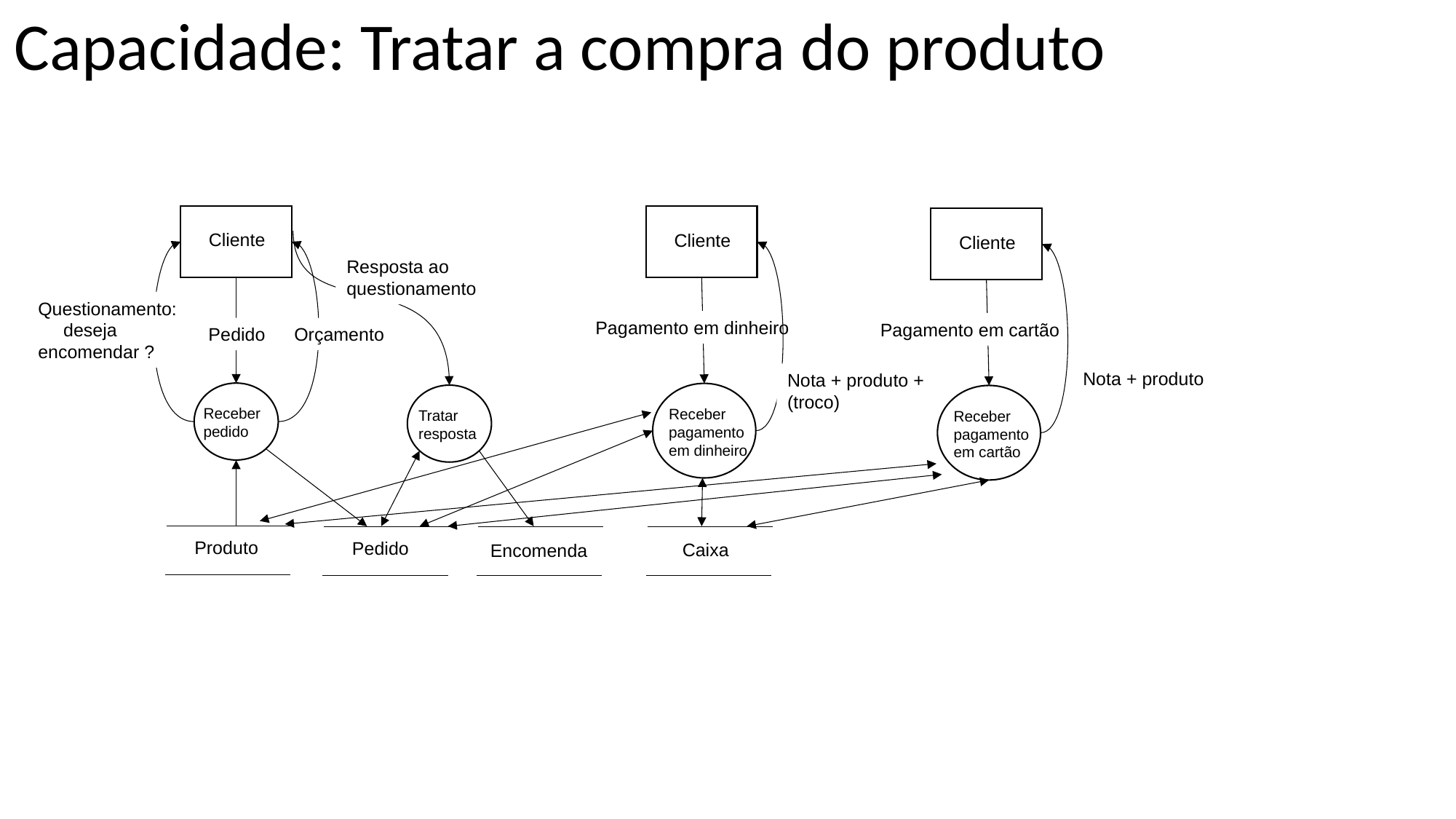

Capacidade: Tratar a compra do produto

Cliente
Cliente
Cliente
Resposta ao questionamento
Questionamento:        deseja encomendar ?
Pagamento em dinheiro
Pagamento em cartão
Pedido
Orçamento
Nota + produto
Nota + produto + (troco)

Receber pedido
Receber
pagamento
em dinheiro
Tratar resposta
Receber
pagamento
em cartão
Produto
Pedido
Caixa
Encomenda